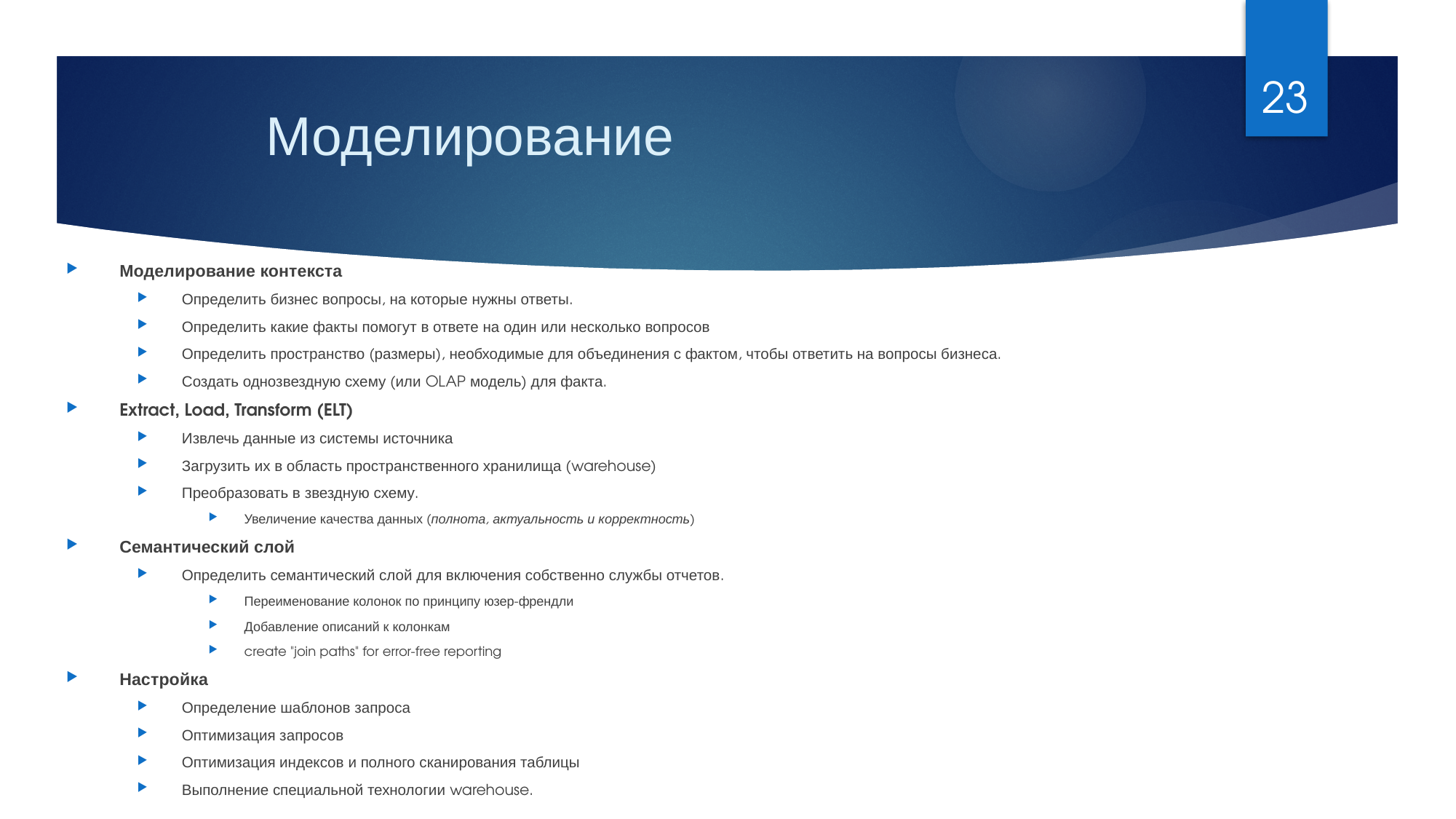

23
# Моделирование
Моделирование контекста
Определить бизнес вопросы, на которые нужны ответы.
Определить какие факты помогут в ответе на один или несколько вопросов
Определить пространство (размеры), необходимые для объединения с фактом, чтобы ответить на вопросы бизнеса.
Создать однозвездную схему (или OLAP модель) для факта.
Extract, Load, Transform (ELT)
Извлечь данные из системы источника
Загрузить их в область пространственного хранилища (warehouse)
Преобразовать в звездную схему.
Увеличение качества данных (полнота, актуальность и корректность)
Семантический слой
Определить семантический слой для включения собственно службы отчетов.
Переименование колонок по принципу юзер-френдли
Добавление описаний к колонкам
create "join paths" for error-free reporting
Настройка
Определение шаблонов запроса
Оптимизация запросов
Оптимизация индексов и полного сканирования таблицы
Выполнение специальной технологии warehouse.